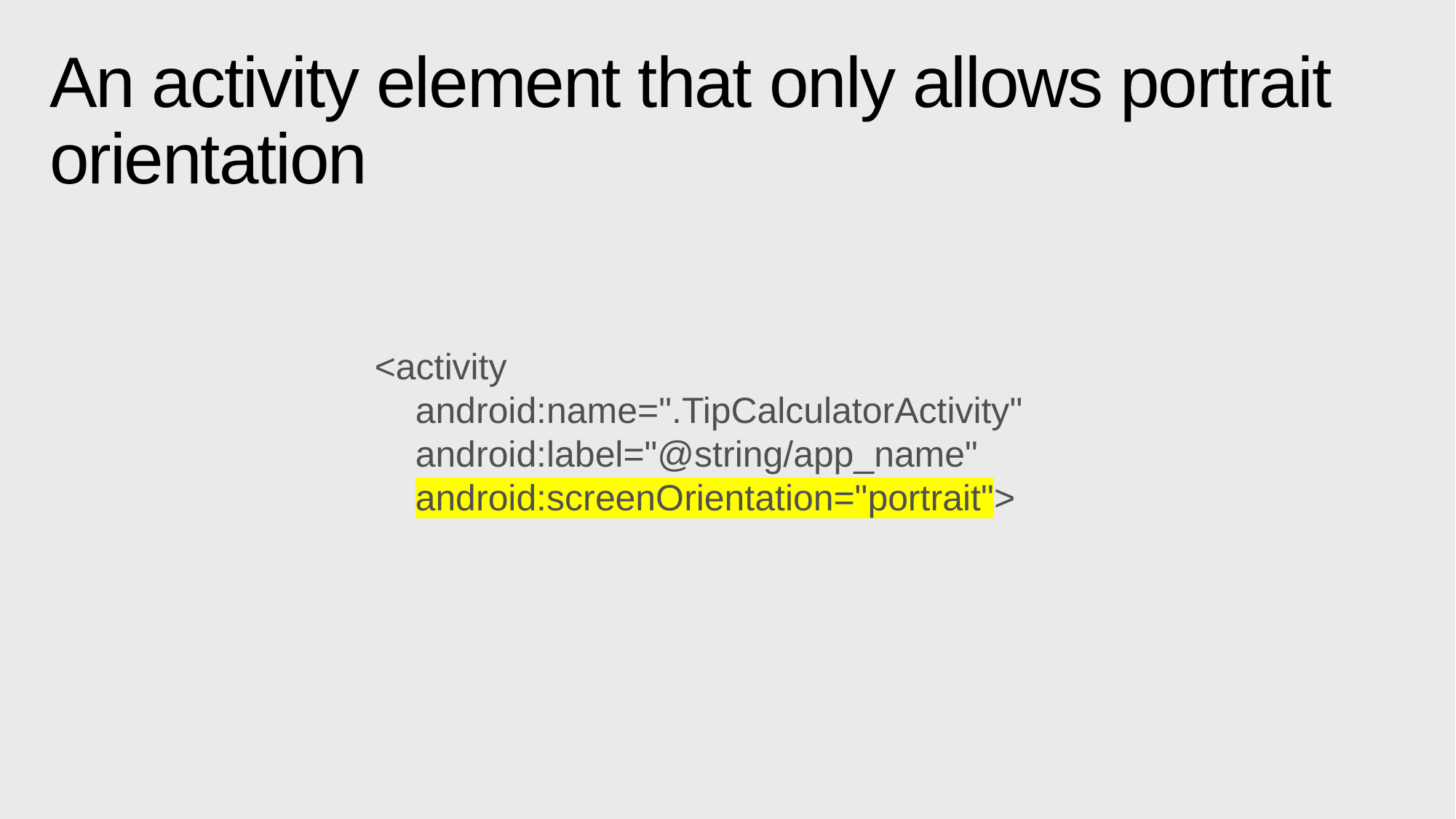

# An activity element that only allows portrait orientation
<activity
    android:name=".TipCalculatorActivity"
    android:label="@string/app_name"
    android:screenOrientation="portrait">